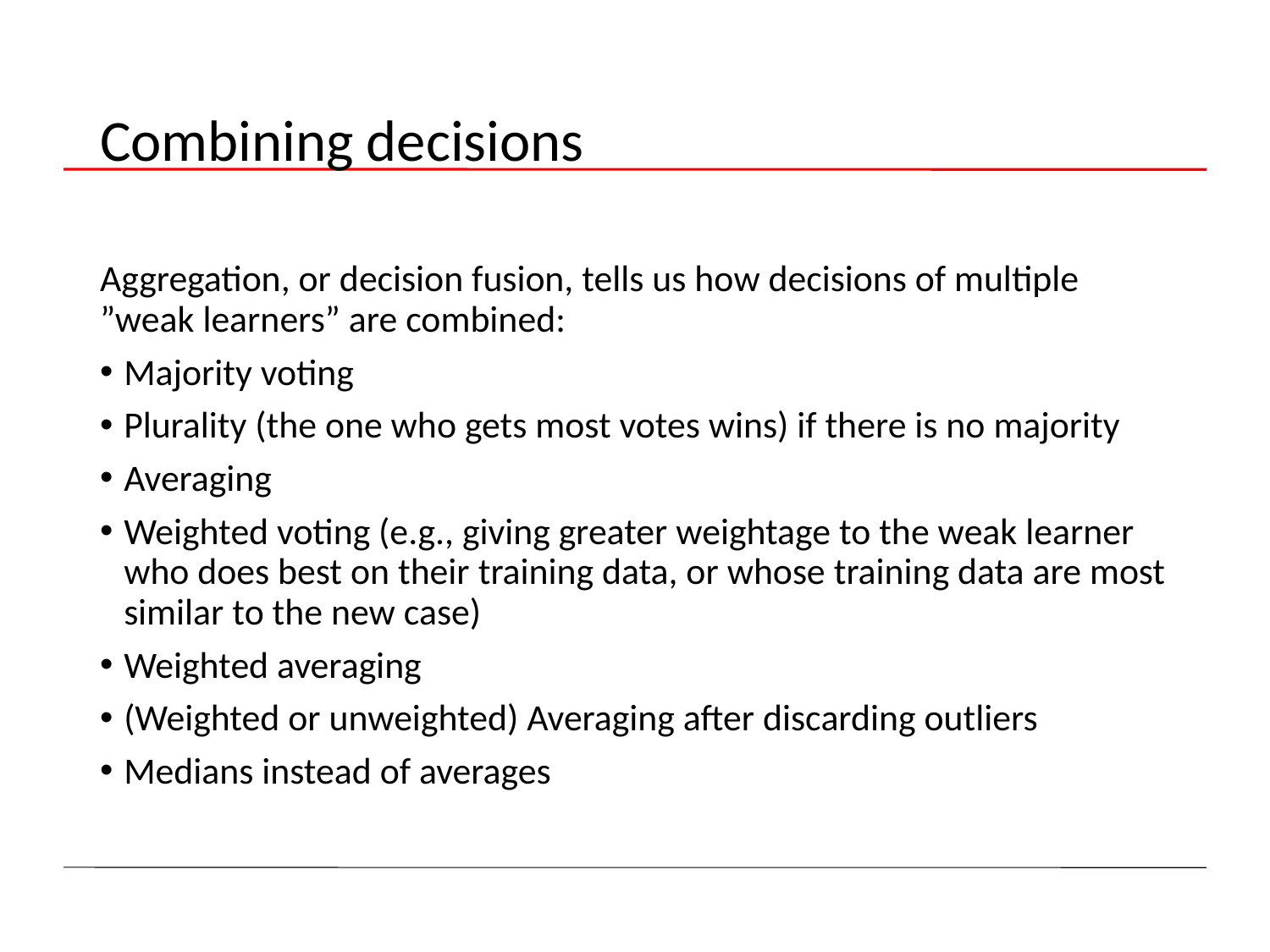

# Combining decisions
Aggregation, or decision fusion, tells us how decisions of multiple ”weak learners” are combined:
Majority voting
Plurality (the one who gets most votes wins) if there is no majority
Averaging
Weighted voting (e.g., giving greater weightage to the weak learner who does best on their training data, or whose training data are most similar to the new case)
Weighted averaging
(Weighted or unweighted) Averaging after discarding outliers
Medians instead of averages